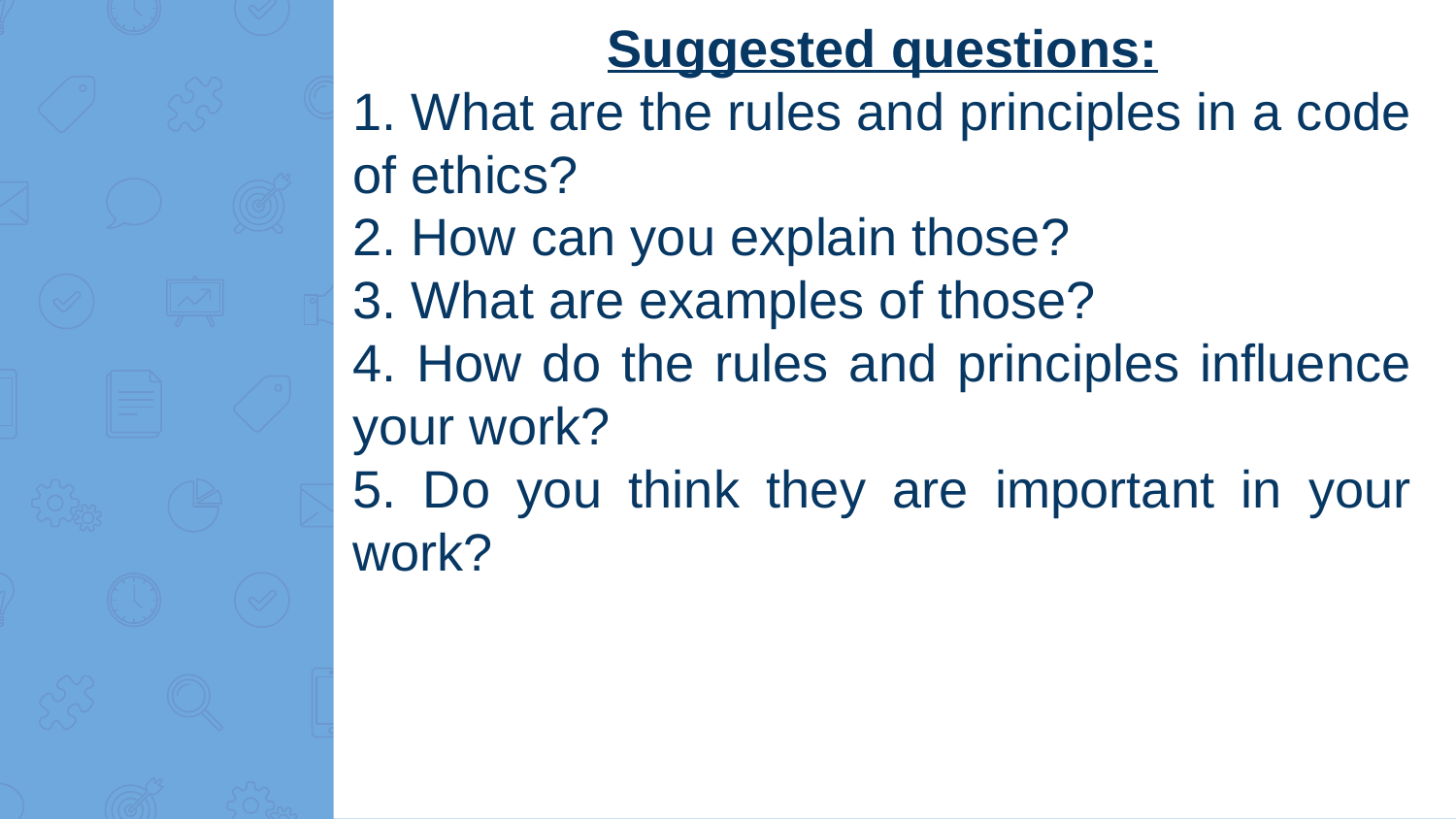

Suggested questions:
1. What are the rules and principles in a code of ethics?
2. How can you explain those?
3. What are examples of those?
4. How do the rules and principles influence your work?
5. Do you think they are important in your work?